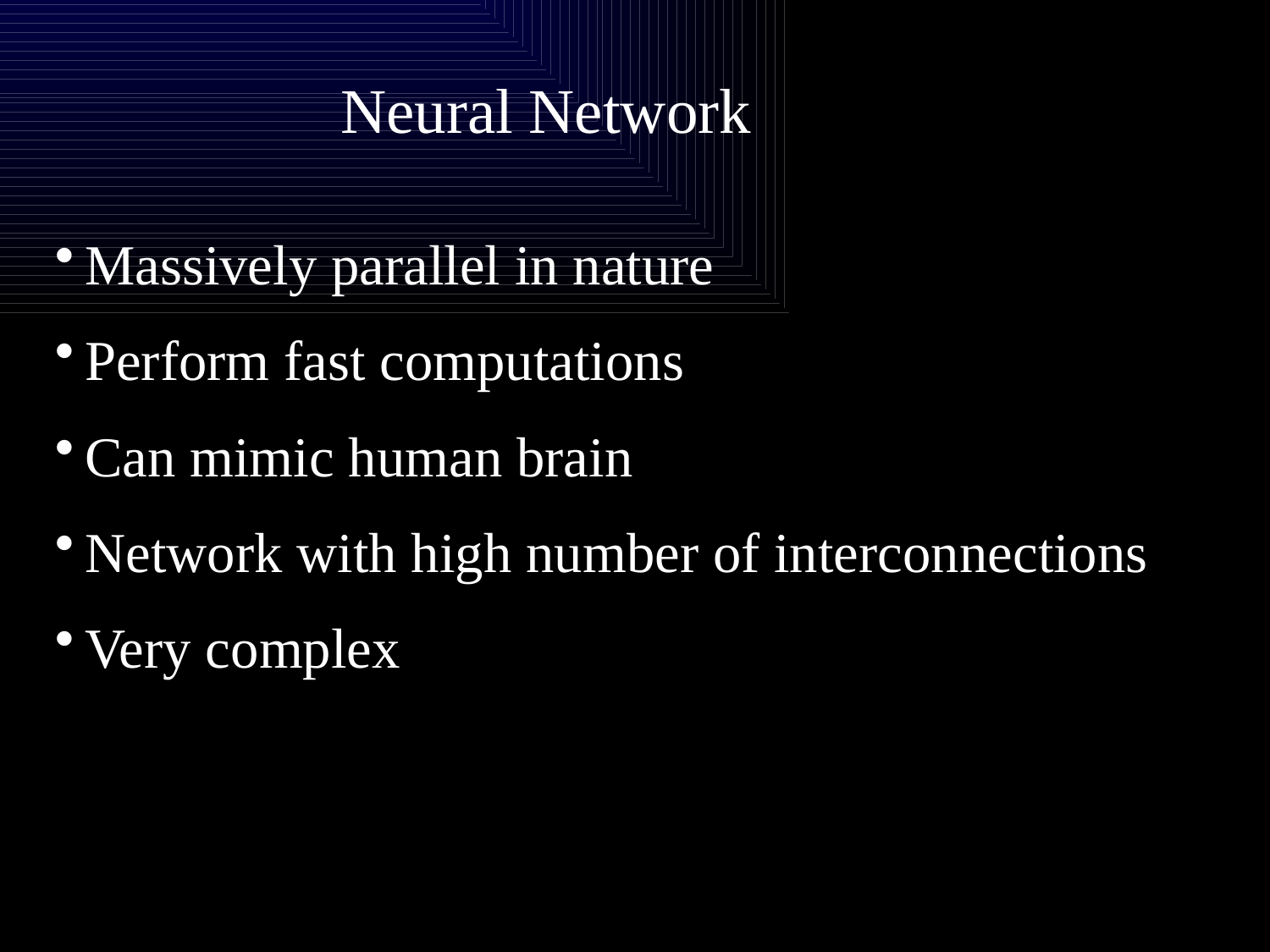

Neural Network
Massively parallel in nature
Perform fast computations
Can mimic human brain
Network with high number of interconnections
Very complex